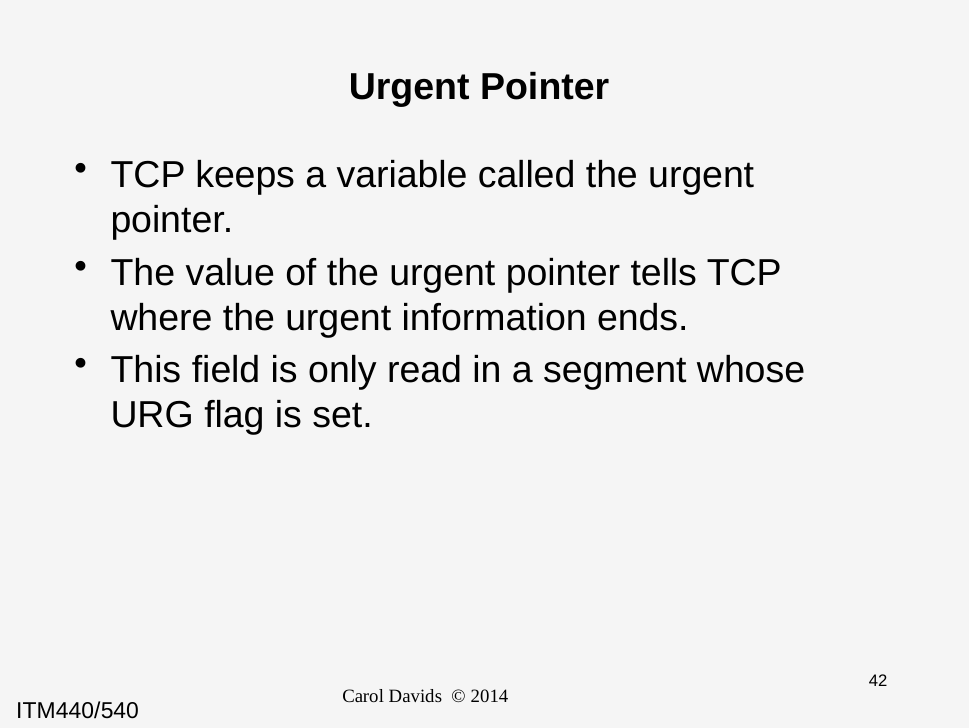

# Urgent Pointer
TCP keeps a variable called the urgent pointer.
The value of the urgent pointer tells TCP where the urgent information ends.
This field is only read in a segment whose URG flag is set.
Carol Davids  © 2014